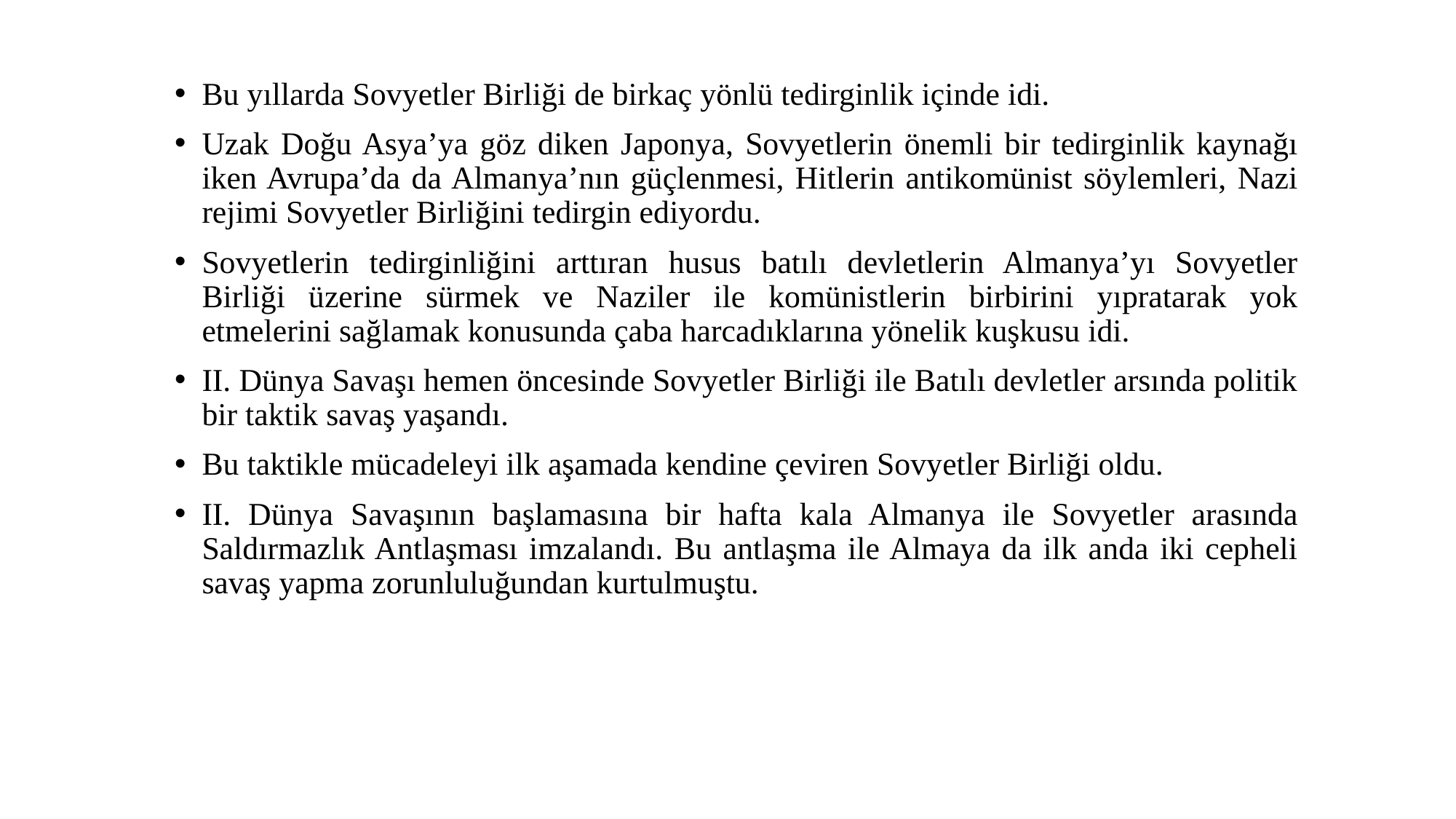

Bu yıllarda Sovyetler Birliği de birkaç yönlü tedirginlik içinde idi.
Uzak Doğu Asya’ya göz diken Japonya, Sovyetlerin önemli bir tedirginlik kaynağı iken Avrupa’da da Almanya’nın güçlenmesi, Hitlerin antikomünist söylemleri, Nazi rejimi Sovyetler Birliğini tedirgin ediyordu.
Sovyetlerin tedirginliğini arttıran husus batılı devletlerin Almanya’yı Sovyetler Birliği üzerine sürmek ve Naziler ile komünistlerin birbirini yıpratarak yok etmelerini sağlamak konusunda çaba harcadıklarına yönelik kuşkusu idi.
II. Dünya Savaşı hemen öncesinde Sovyetler Birliği ile Batılı devletler arsında politik bir taktik savaş yaşandı.
Bu taktikle mücadeleyi ilk aşamada kendine çeviren Sovyetler Birliği oldu.
II. Dünya Savaşının başlamasına bir hafta kala Almanya ile Sovyetler arasında Saldırmazlık Antlaşması imzalandı. Bu antlaşma ile Almaya da ilk anda iki cepheli savaş yapma zorunluluğundan kurtulmuştu.